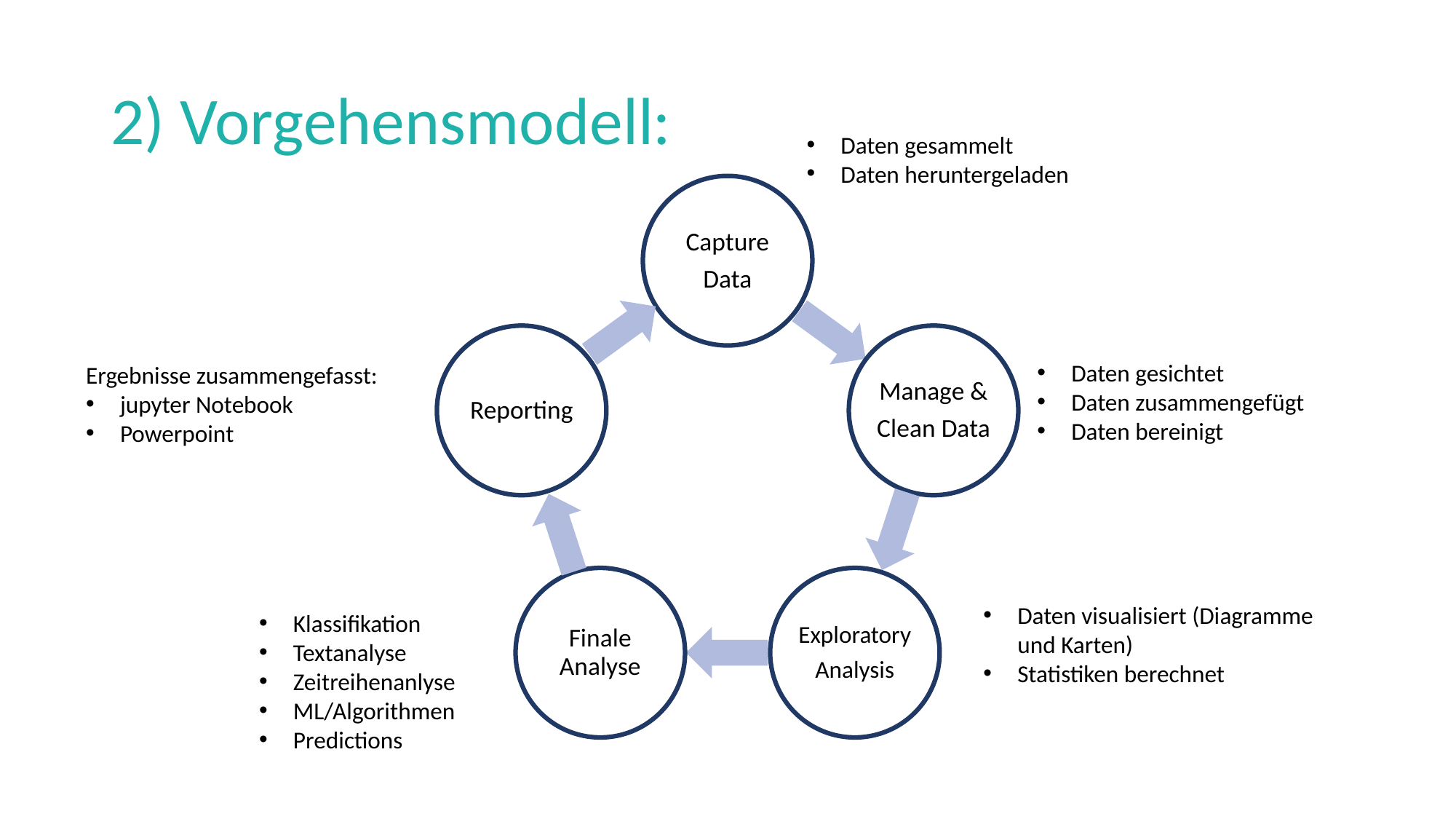

# 2) Vorgehensmodell:
Daten gesammelt
Daten heruntergeladen
Capture
Data

Manage &
Clean Data

Exploratory
Analysis

Finale Analyse

Reporting

Daten gesichtet
Daten zusammengefügt
Daten bereinigt
Ergebnisse zusammengefasst:
jupyter Notebook
Powerpoint
Daten visualisiert (Diagramme und Karten)
Statistiken berechnet
Klassifikation
Textanalyse
Zeitreihenanlyse
ML/Algorithmen
Predictions